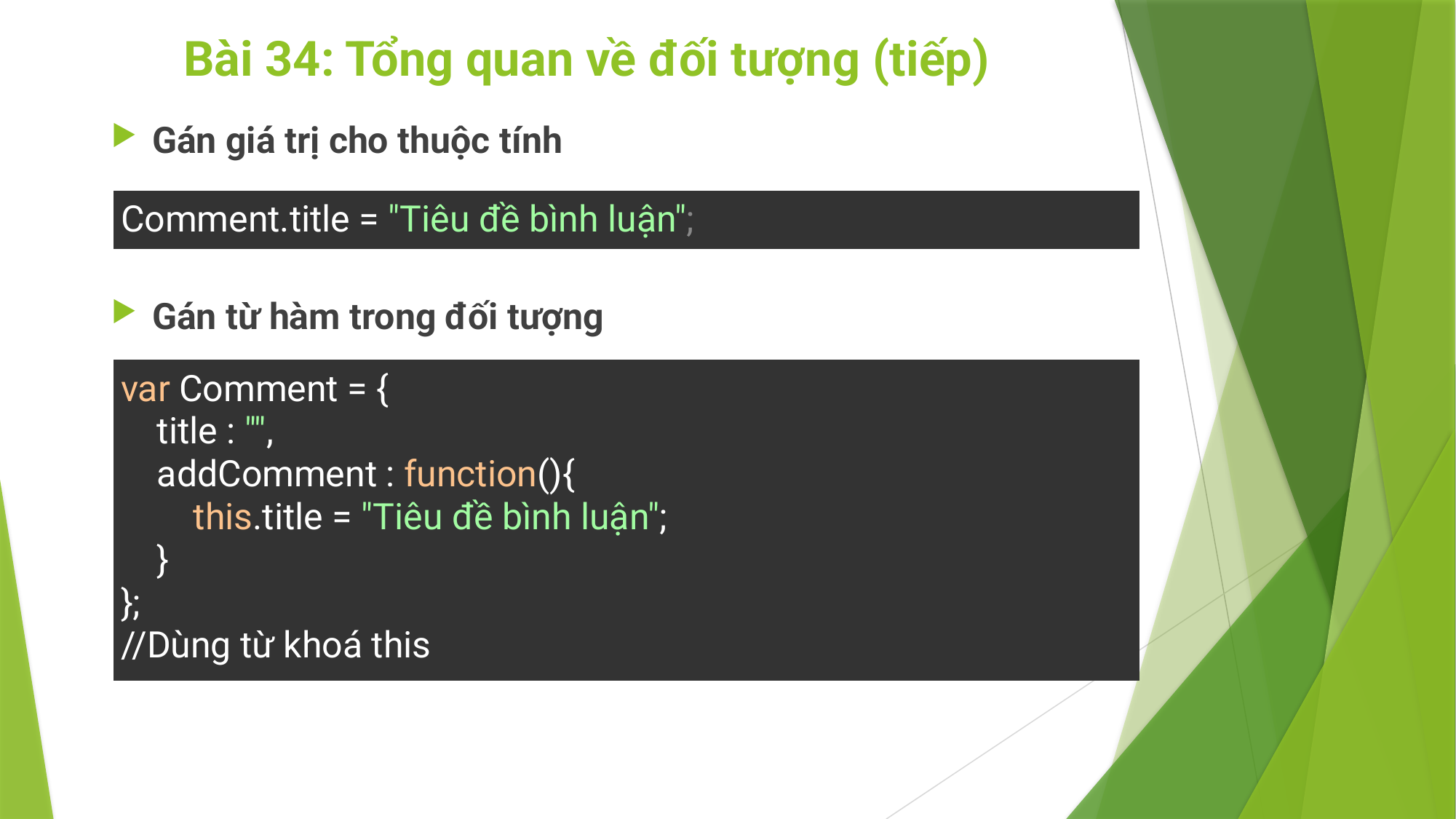

# Bài 34: Tổng quan về đối tượng (tiếp)
Gán giá trị cho thuộc tính

Gán từ hàm trong đối tượng

| Comment.title = "Tiêu đề bình luận"; |
| --- |
| var Comment = {     title : "",     addComment : function(){         this.title = "Tiêu đề bình luận";     } }; //Dùng từ khoá this |
| --- |